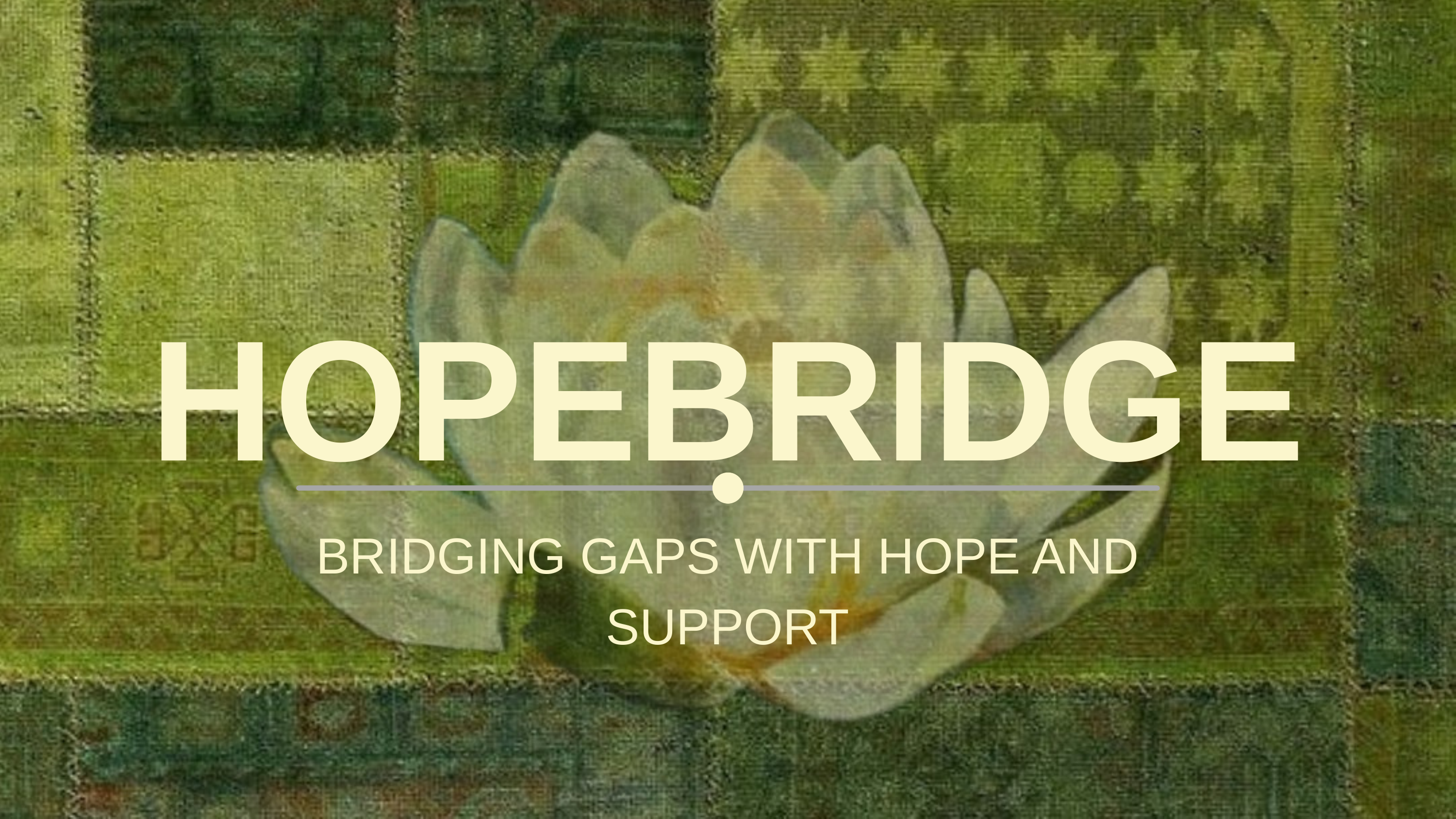

HOPEBRIDGE

BRIDGING GAPS WITH HOPE AND SUPPORT